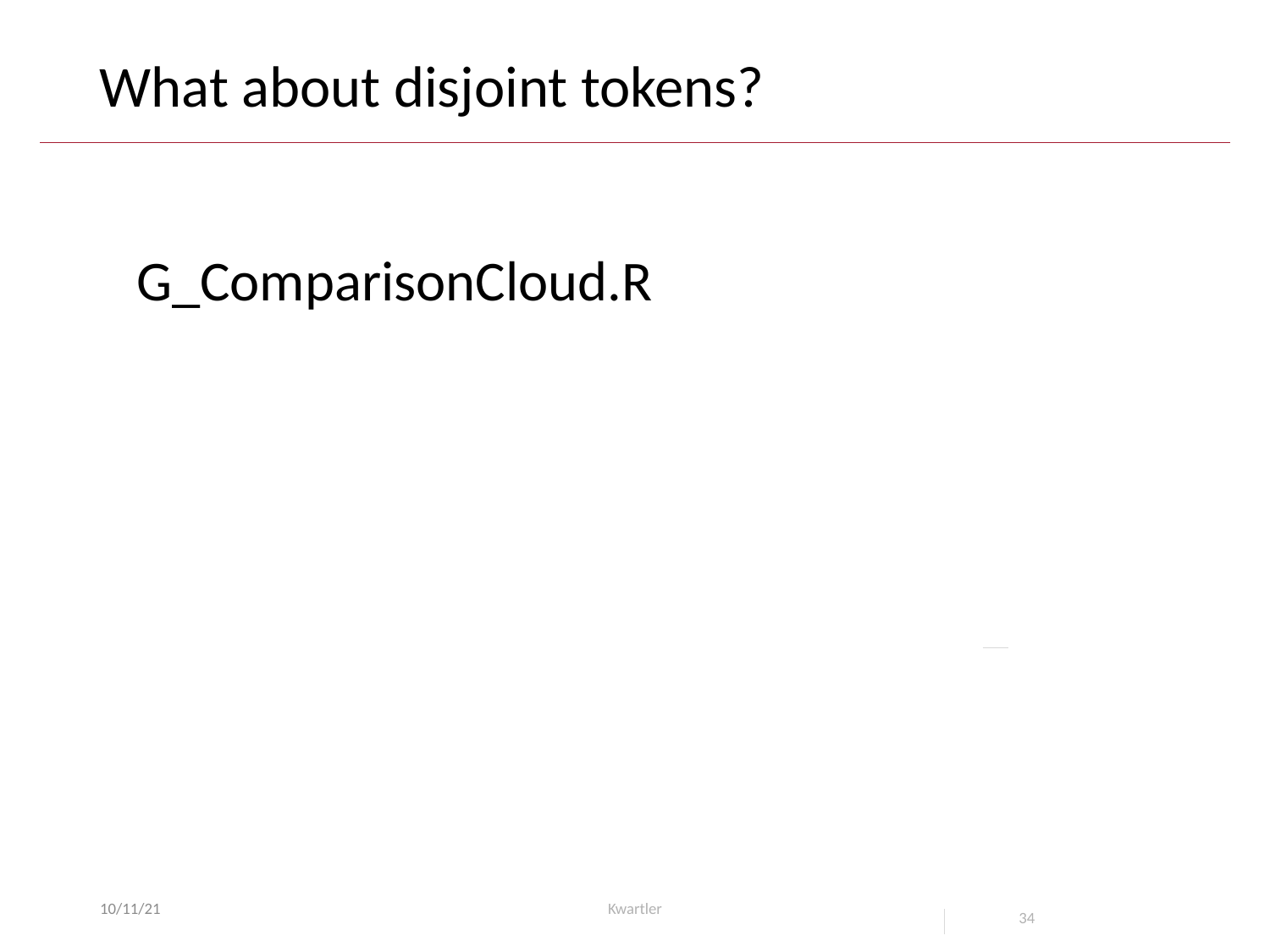

# What about disjoint tokens?
G_ComparisonCloud.R
10/11/21
Kwartler
34